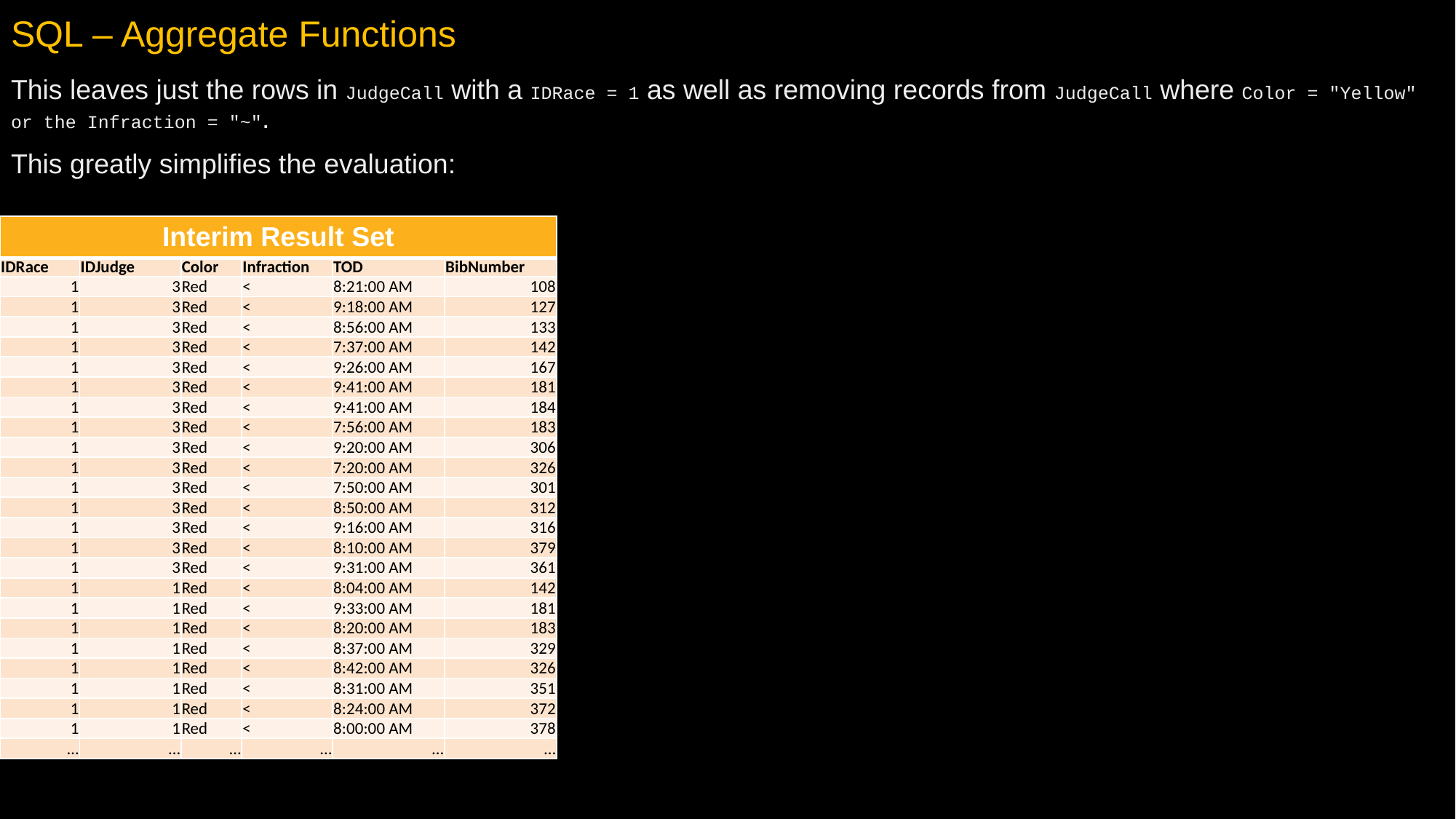

# SQL – Aggregate Functions
This leaves just the rows in JudgeCall with a IDRace = 1 as well as removing records from JudgeCall where Color = "Yellow" or the Infraction = "~".
This greatly simplifies the evaluation:
| Interim Result Set |  |  |  |  |  |
| --- | --- | --- | --- | --- | --- |
| IDRace | IDJudge | Color | Infraction | TOD | BibNumber |
| 1 | 3 | Red | < | 8:21:00 AM | 108 |
| 1 | 3 | Red | < | 9:18:00 AM | 127 |
| 1 | 3 | Red | < | 8:56:00 AM | 133 |
| 1 | 3 | Red | < | 7:37:00 AM | 142 |
| 1 | 3 | Red | < | 9:26:00 AM | 167 |
| 1 | 3 | Red | < | 9:41:00 AM | 181 |
| 1 | 3 | Red | < | 9:41:00 AM | 184 |
| 1 | 3 | Red | < | 7:56:00 AM | 183 |
| 1 | 3 | Red | < | 9:20:00 AM | 306 |
| 1 | 3 | Red | < | 7:20:00 AM | 326 |
| 1 | 3 | Red | < | 7:50:00 AM | 301 |
| 1 | 3 | Red | < | 8:50:00 AM | 312 |
| 1 | 3 | Red | < | 9:16:00 AM | 316 |
| 1 | 3 | Red | < | 8:10:00 AM | 379 |
| 1 | 3 | Red | < | 9:31:00 AM | 361 |
| 1 | 1 | Red | < | 8:04:00 AM | 142 |
| 1 | 1 | Red | < | 9:33:00 AM | 181 |
| 1 | 1 | Red | < | 8:20:00 AM | 183 |
| 1 | 1 | Red | < | 8:37:00 AM | 329 |
| 1 | 1 | Red | < | 8:42:00 AM | 326 |
| 1 | 1 | Red | < | 8:31:00 AM | 351 |
| 1 | 1 | Red | < | 8:24:00 AM | 372 |
| 1 | 1 | Red | < | 8:00:00 AM | 378 |
| … | … | … | … | … | … |